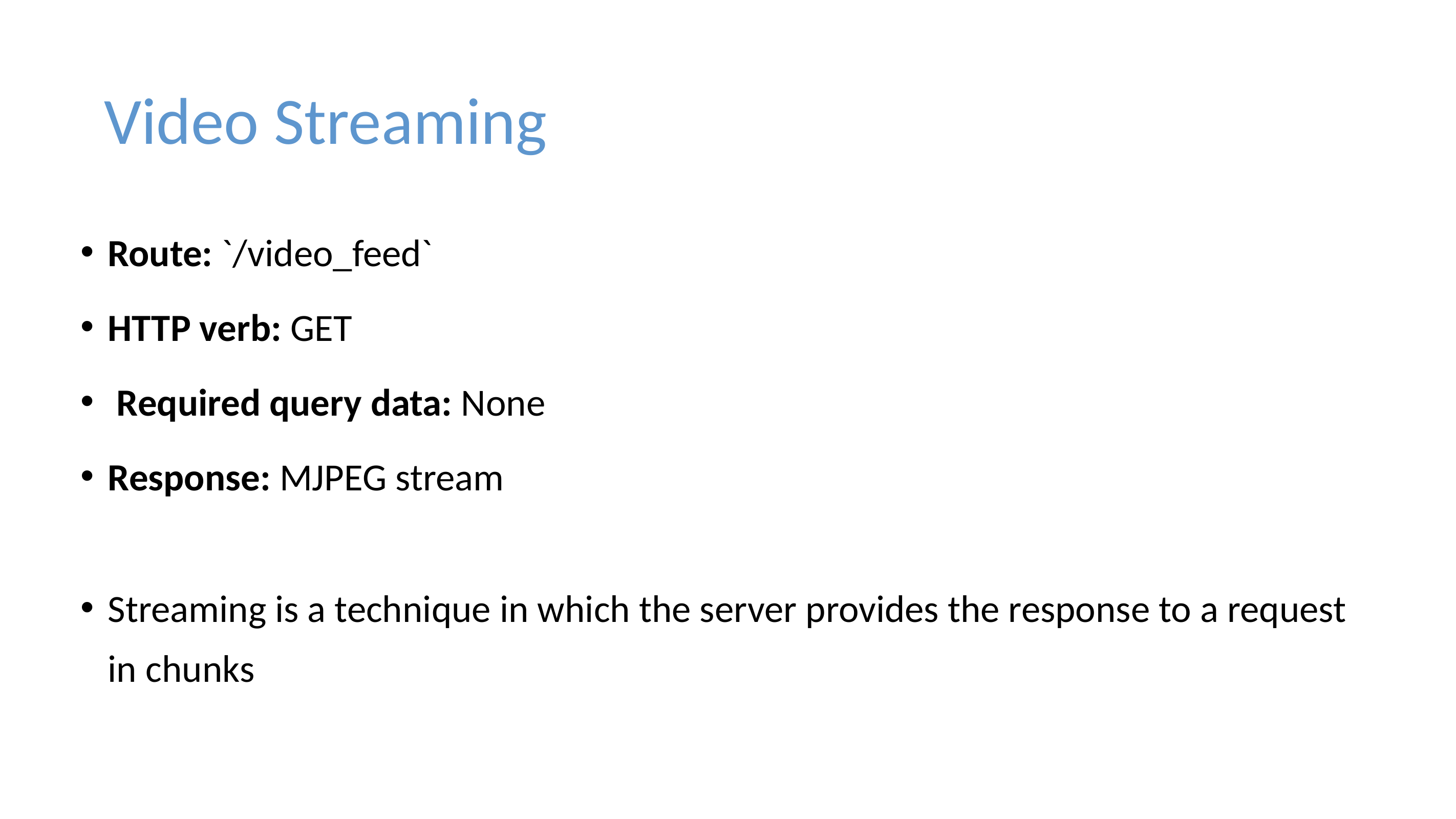

# Video Streaming
Route: `/video_feed`
HTTP verb: GET
 Required query data: None
Response: MJPEG stream

Streaming is a technique in which the server provides the response to a request in chunks